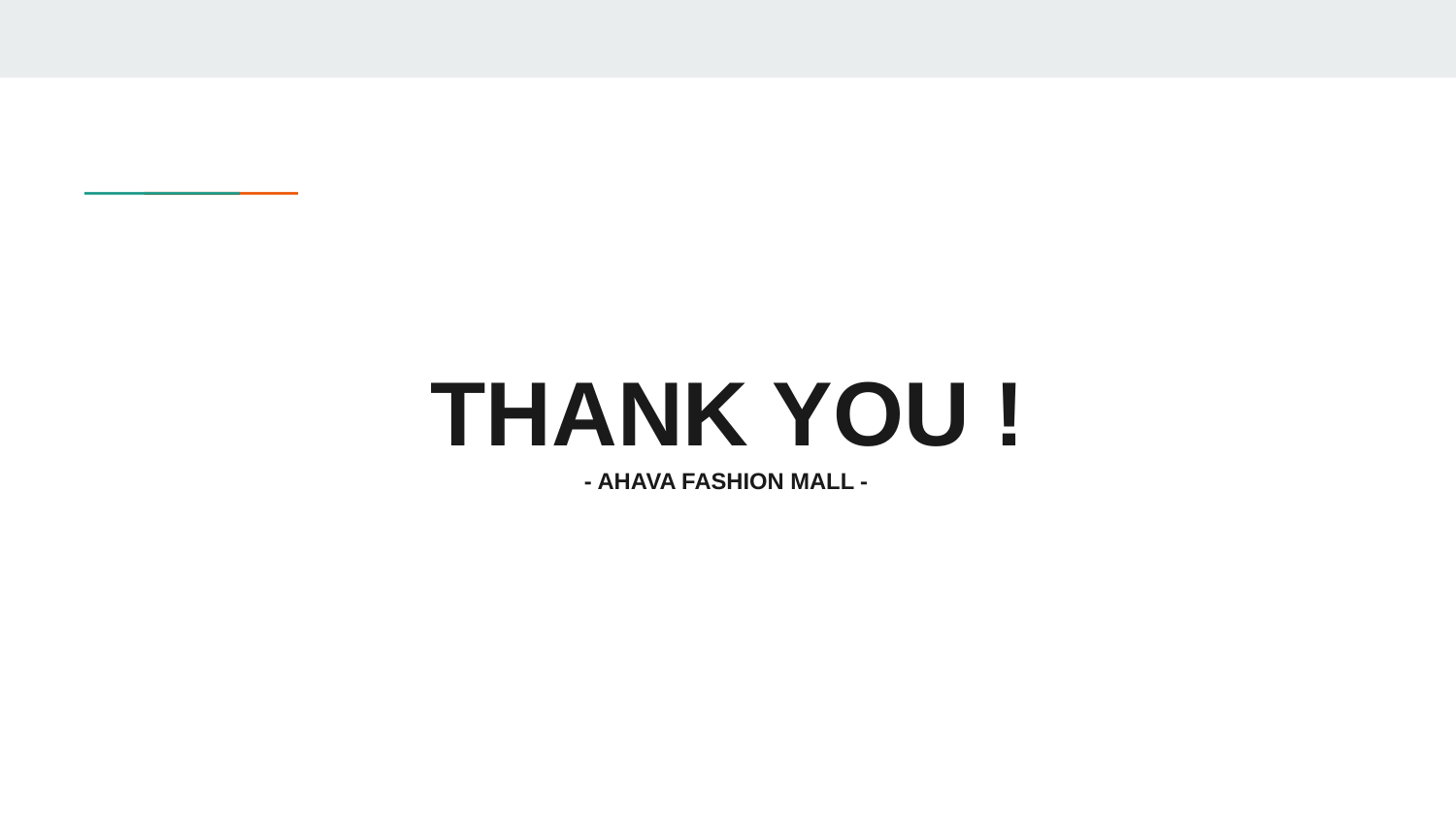

# THANK YOU !
- AHAVA FASHION MALL -